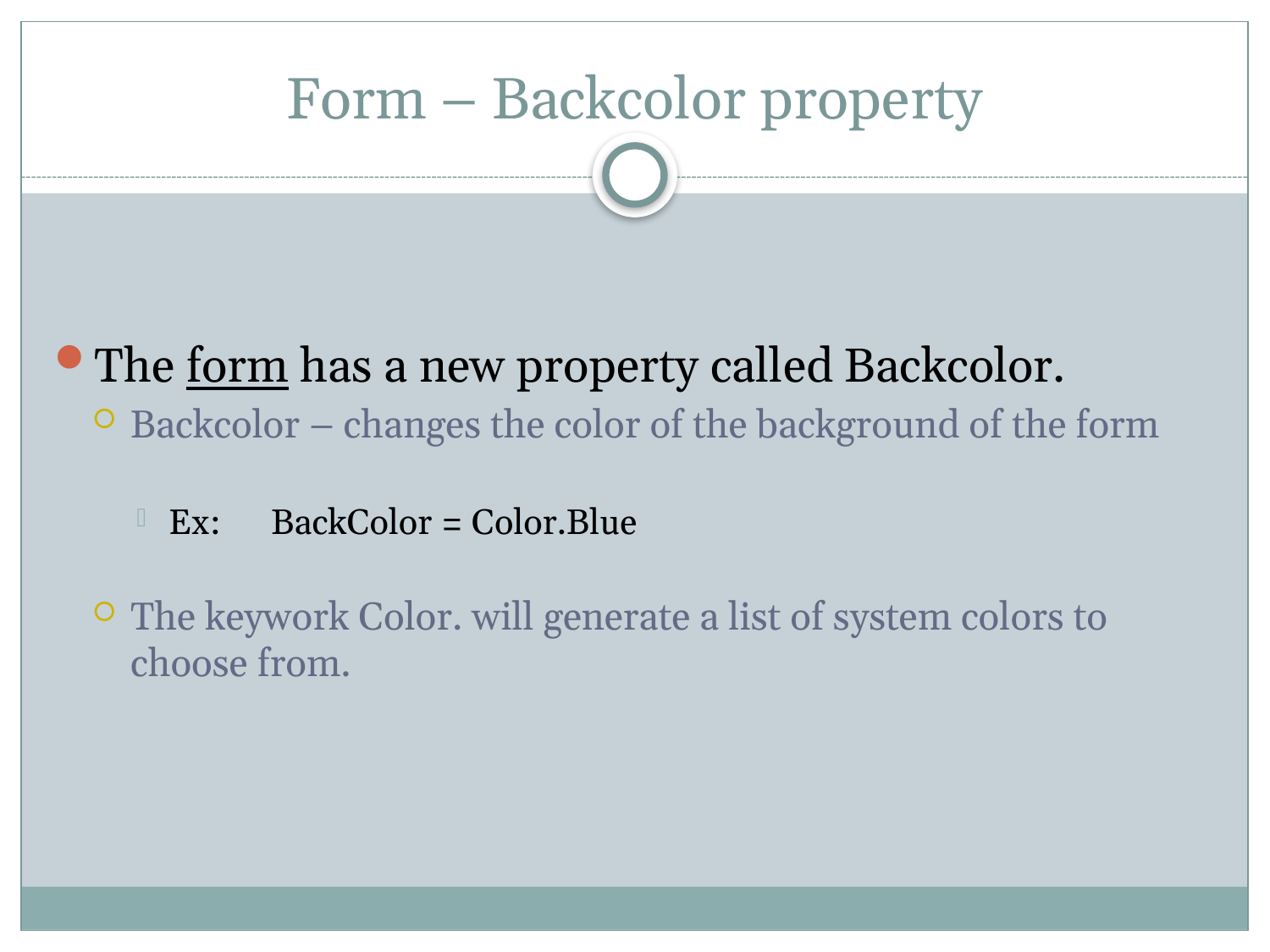

# Form – Backcolor property
The form has a new property called Backcolor.
Backcolor – changes the color of the background of the form
Ex:      BackColor = Color.Blue
The keywork Color. will generate a list of system colors to choose from.